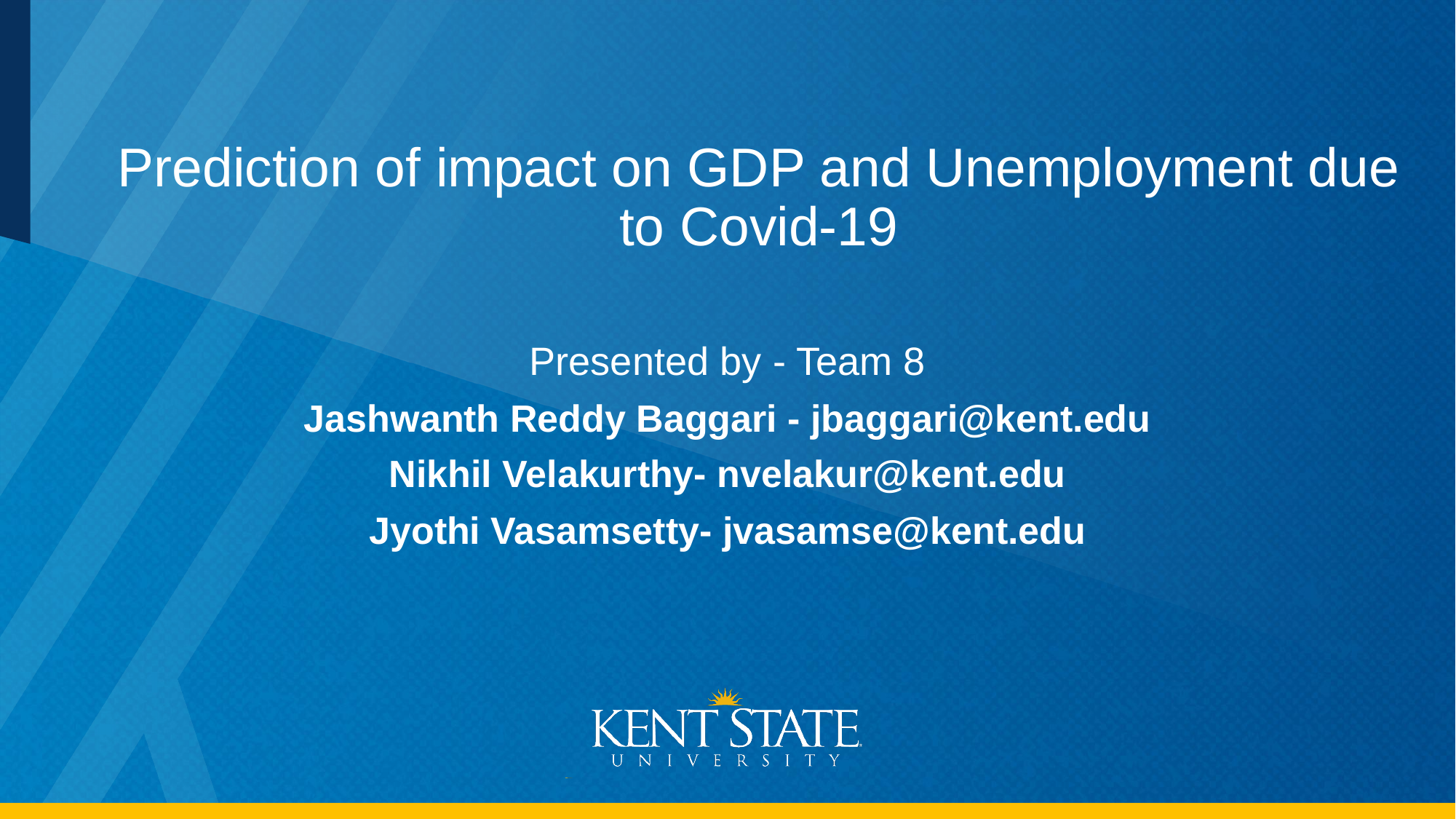

# Prediction of impact on GDP and Unemployment due to Covid-19
Presented by - Team 8
Jashwanth Reddy Baggari - jbaggari@kent.edu
Nikhil Velakurthy- nvelakur@kent.edu
Jyothi Vasamsetty- jvasamse@kent.edu